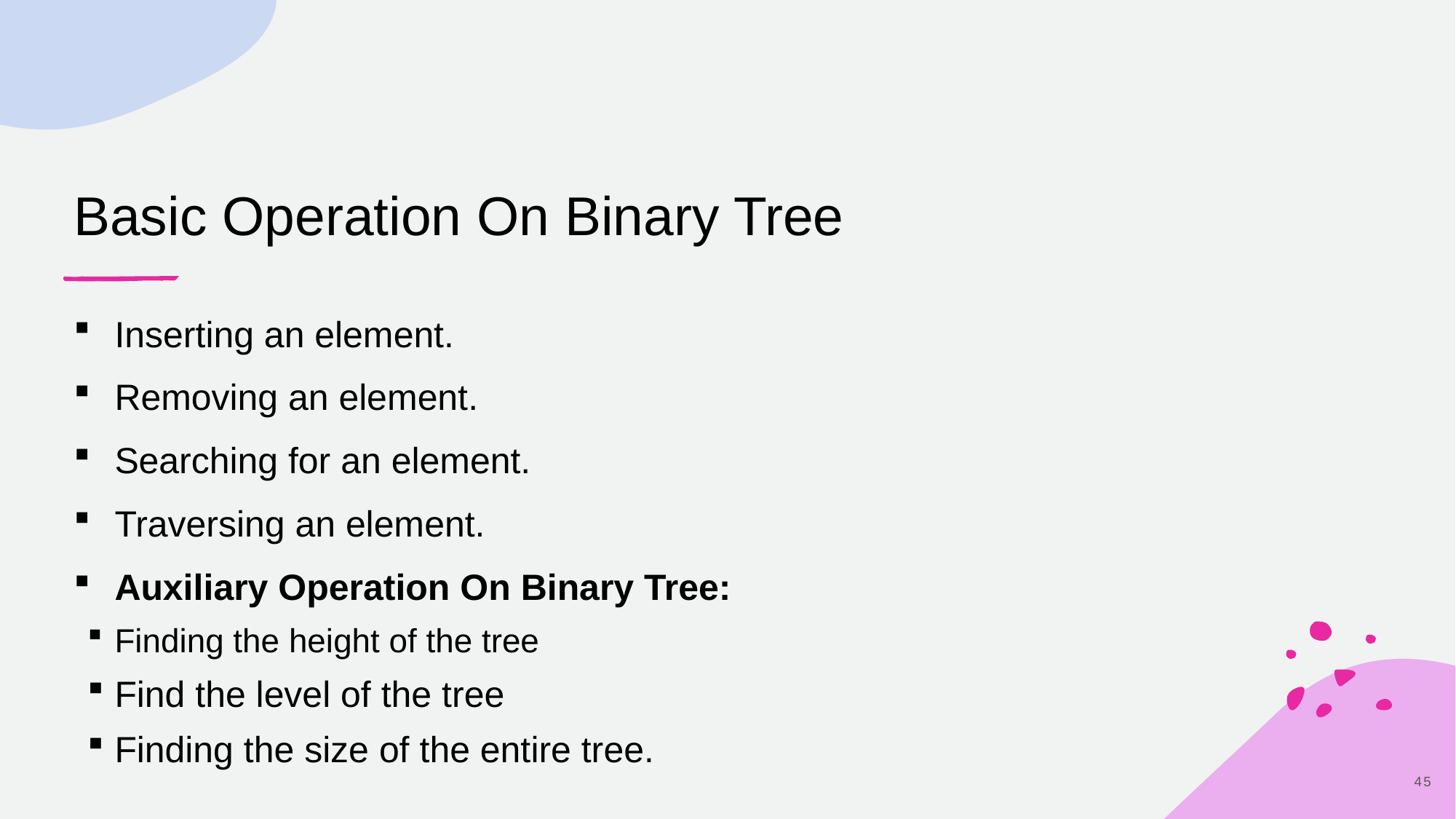

# Basic Operation On Binary Tree
Inserting an element.
Removing an element.
Searching for an element.
Traversing an element.
Auxiliary Operation On Binary Tree:
Finding the height of the tree
Find the level of the tree
Finding the size of the entire tree.
45